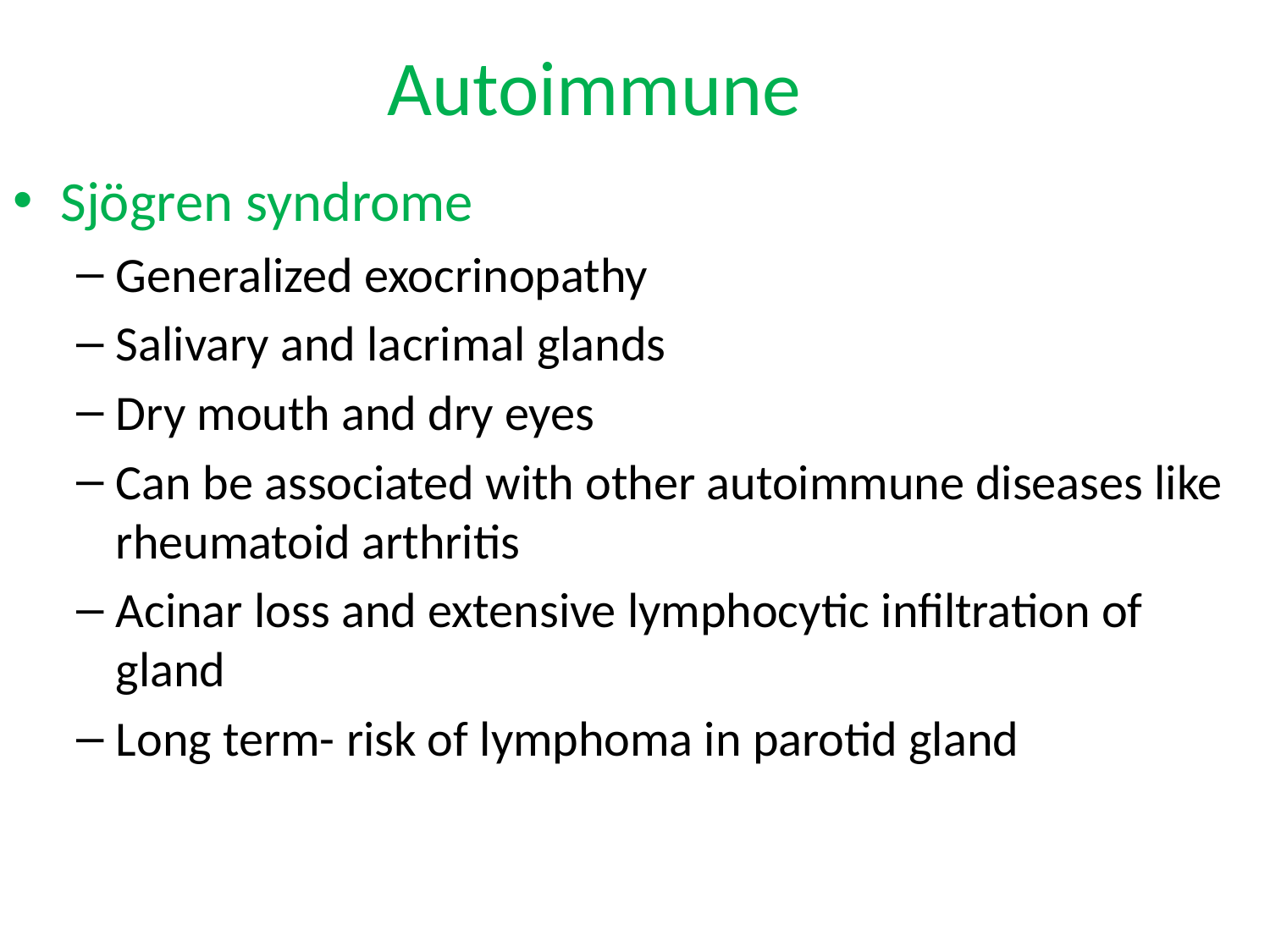

# Autoimmune
Sjögren syndrome
Generalized exocrinopathy
Salivary and lacrimal glands
Dry mouth and dry eyes
Can be associated with other autoimmune diseases like rheumatoid arthritis
Acinar loss and extensive lymphocytic infiltration of gland
Long term- risk of lymphoma in parotid gland